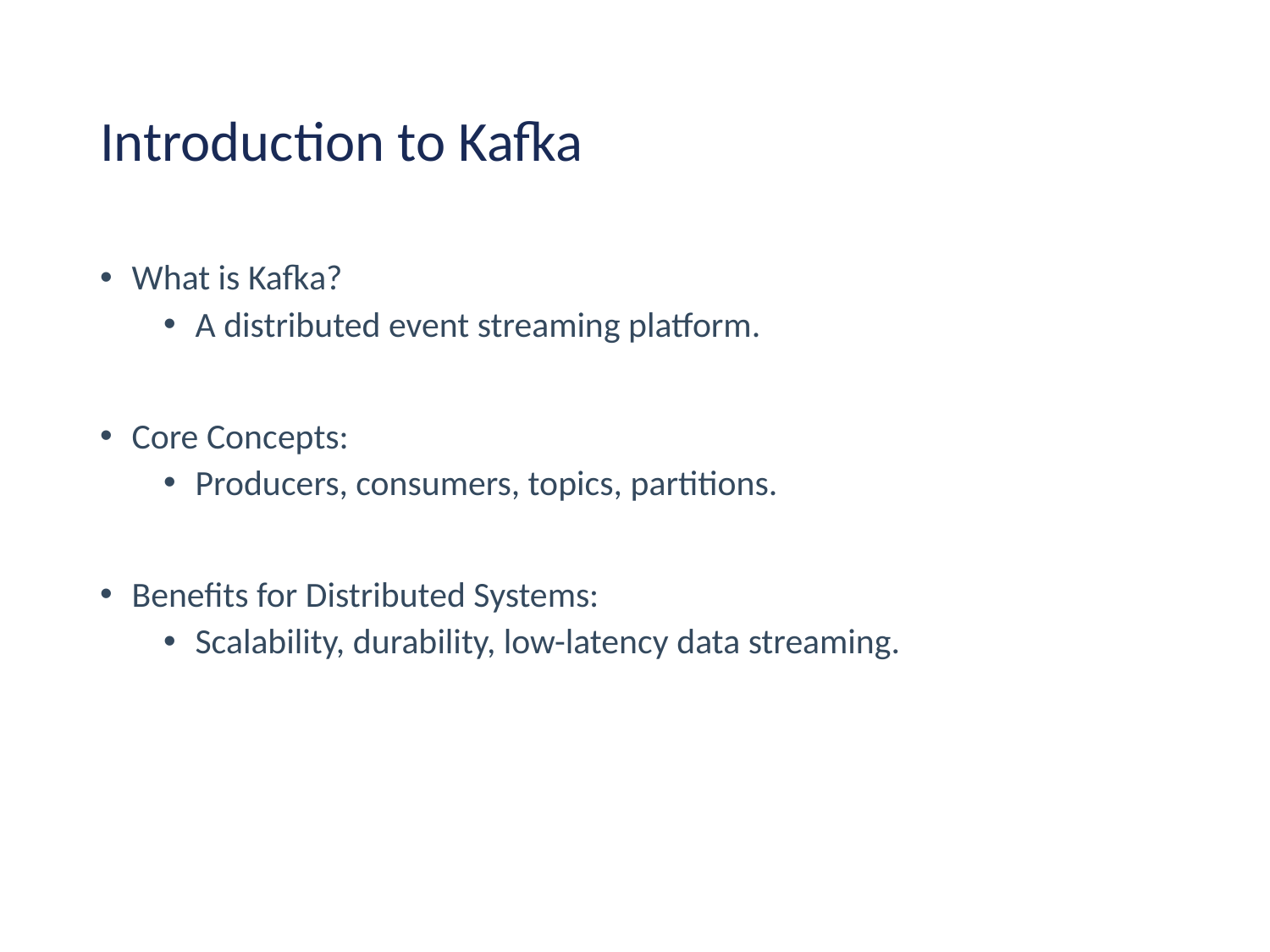

# Introduction to Kafka
What is Kafka?
A distributed event streaming platform.

Core Concepts:
Producers, consumers, topics, partitions.

Benefits for Distributed Systems:
Scalability, durability, low-latency data streaming.